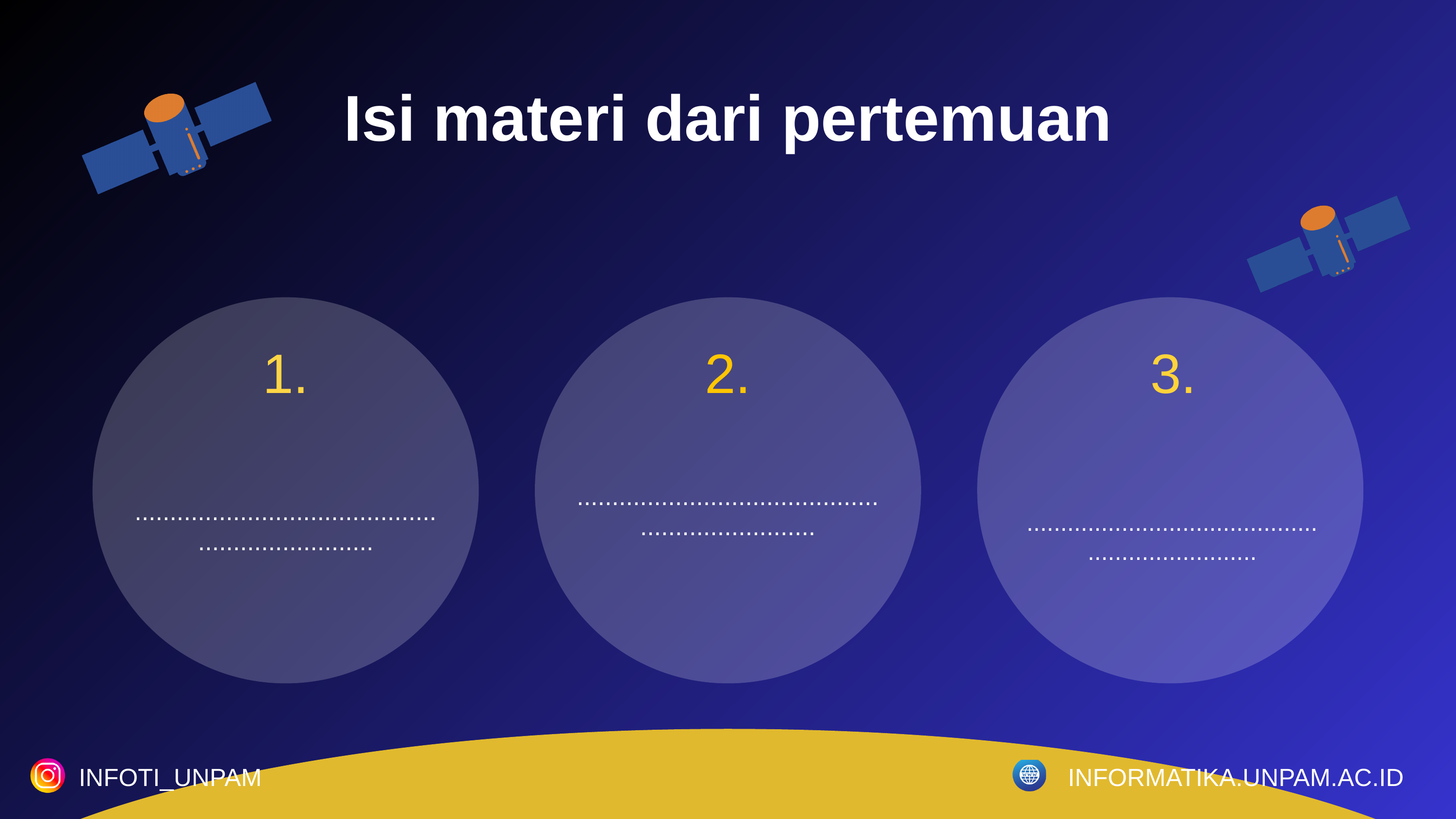

Isi materi dari pertemuan

1.
2.
3.
....................................................................
....................................................................
....................................................................

INFOTI_UNPAM
INFORMATIKA.UNPAM.AC.ID